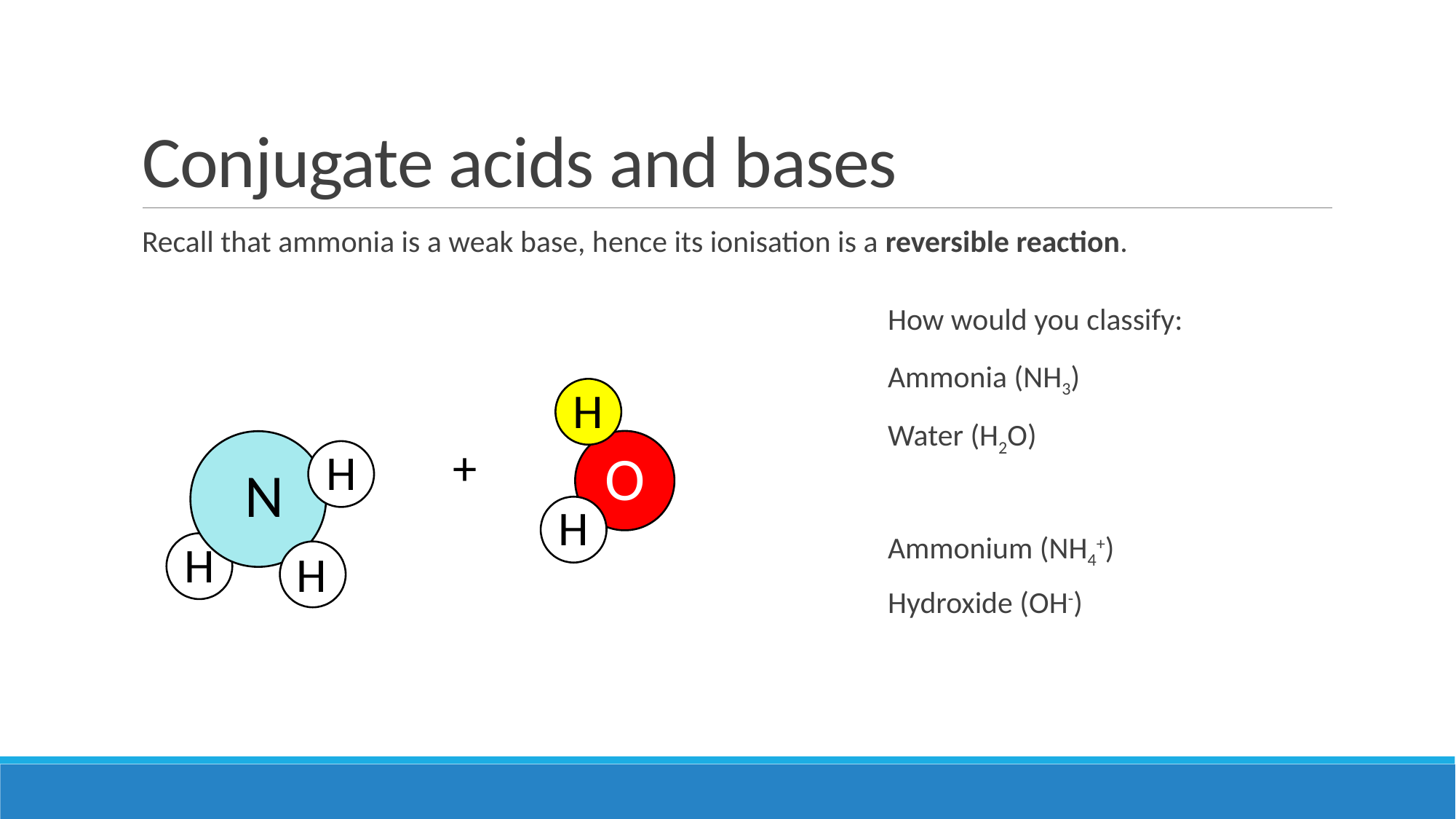

# Conjugate acids and bases
Recall that ammonia is a weak base, hence its ionisation is a reversible reaction.

How would you classify:
Ammonia (NH3)
Water (H2O)

Ammonium (NH4+)
Hydroxide (OH-)

-
H    +

+

H

N
H

H

O
H